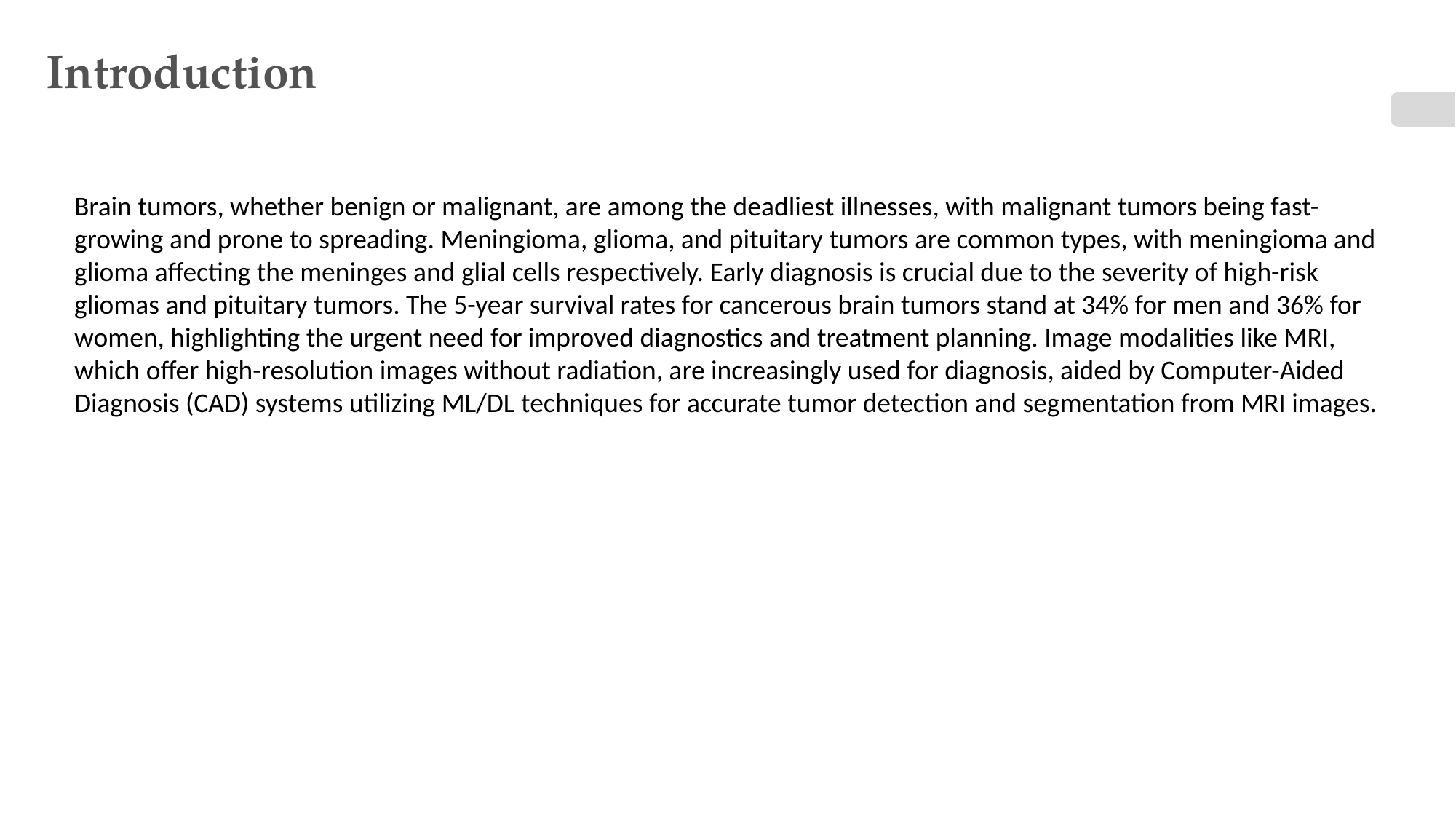

# Introduction
Brain tumors, whether benign or malignant, are among the deadliest illnesses, with malignant tumors being fast-growing and prone to spreading. Meningioma, glioma, and pituitary tumors are common types, with meningioma and glioma affecting the meninges and glial cells respectively. Early diagnosis is crucial due to the severity of high-risk gliomas and pituitary tumors. The 5-year survival rates for cancerous brain tumors stand at 34% for men and 36% for women, highlighting the urgent need for improved diagnostics and treatment planning. Image modalities like MRI, which offer high-resolution images without radiation, are increasingly used for diagnosis, aided by Computer-Aided Diagnosis (CAD) systems utilizing ML/DL techniques for accurate tumor detection and segmentation from MRI images.